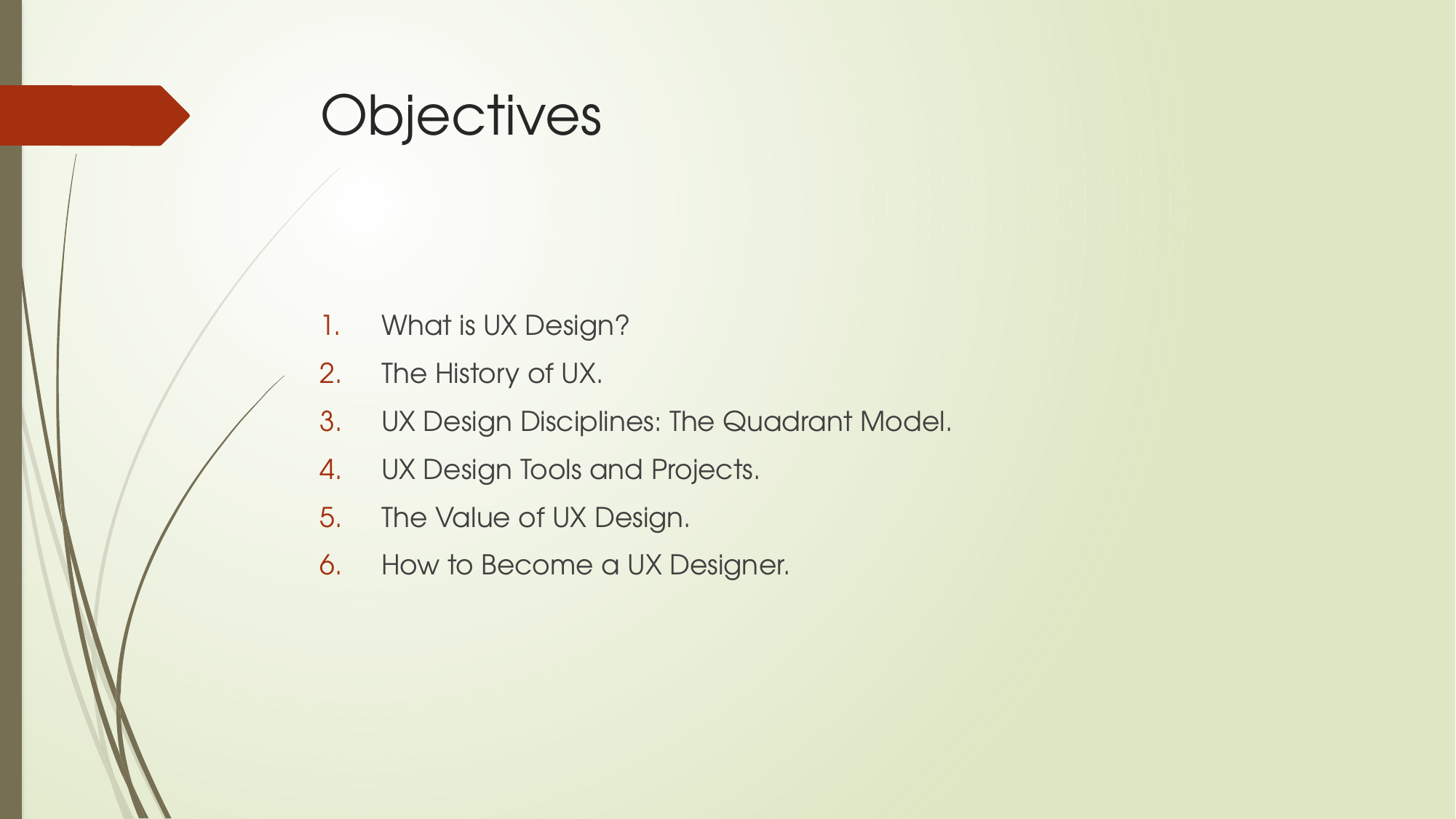

# Objectives

What is UX Design?
The History of UX.
UX Design Disciplines: The Quadrant Model.
UX Design Tools and Projects.
The Value of UX Design.
How to Become a UX Designer.